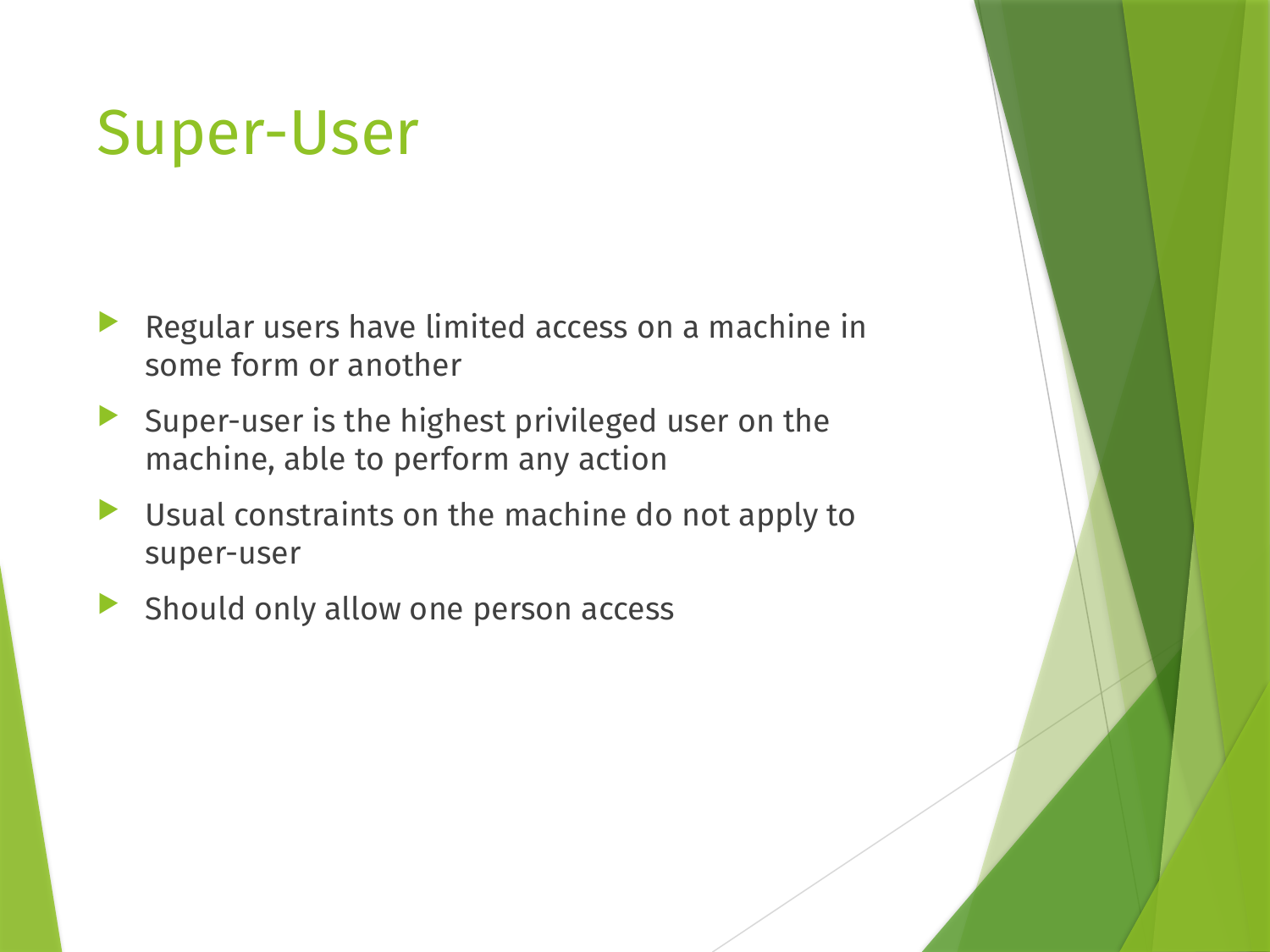

# Super-User
Regular users have limited access on a machine in some form or another
Super-user is the highest privileged user on the machine, able to perform any action
Usual constraints on the machine do not apply to super-user
Should only allow one person access